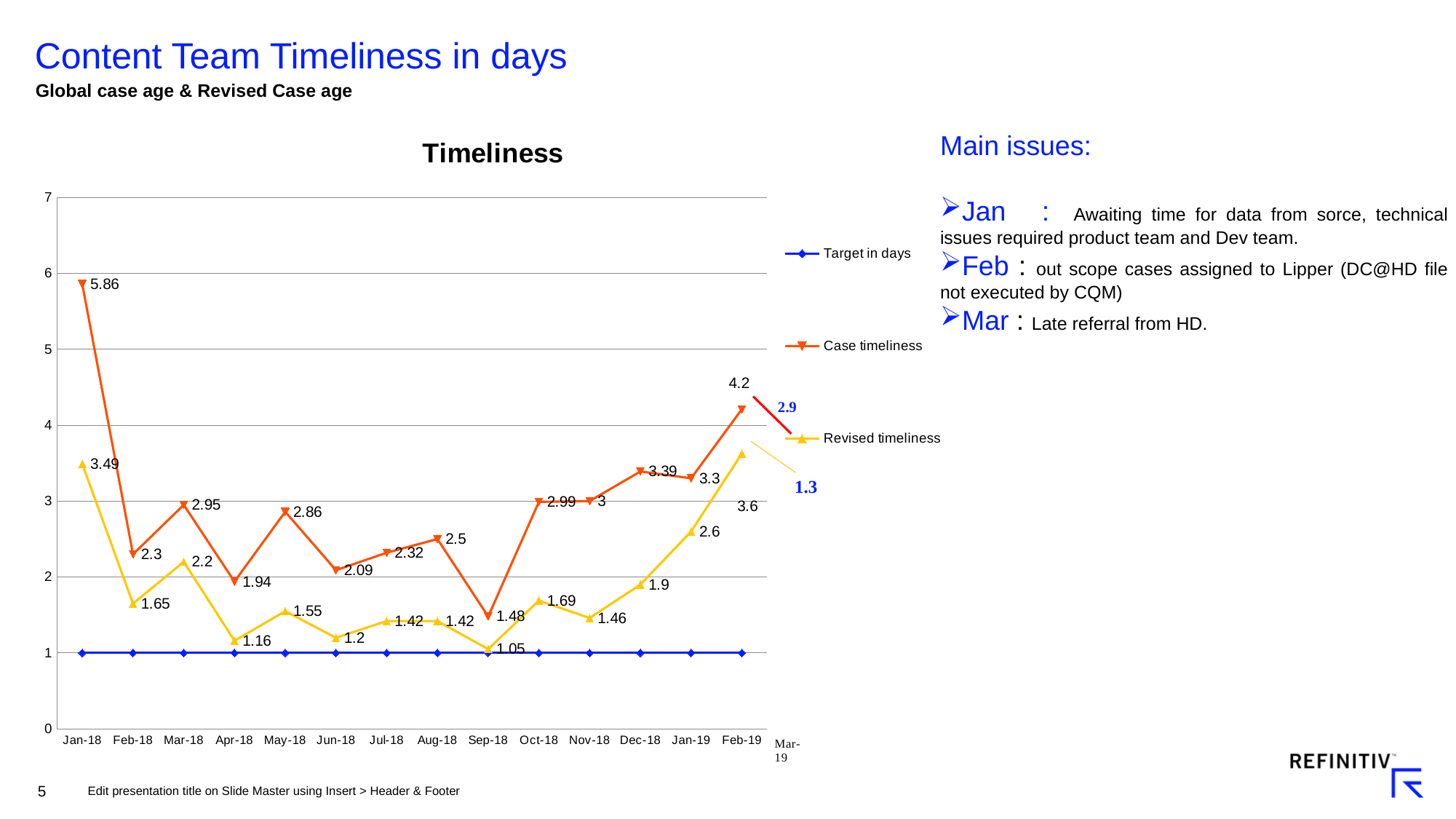

# Content Team Timeliness in days
Global case age & Revised Case age

### Chart: Timeliness

| Category | Target in days | Case timeliness | Revised timeliness |
|---|---|---|---|
| 43101 | 1.0 | 5.8599999999999985 | 3.4899999999999998 |
| 43132 | 1.0 | 2.3 | 1.6500000000000001 |
| 43160 | 1.0 | 2.9499999999999997 | 2.2 |
| 43191 | 1.0 | 1.9400000000000028 | 1.1599999999999968 |
| 43221 | 1.0 | 2.86 | 1.55 |
| 43252 | 1.0 | 2.09 | 1.2 |
| 43282 | 1.0 | 2.3199999999999967 | 1.42 |
| 43313 | 1.0 | 2.5 | 1.42 |
| 43344 | 1.0 | 1.48 | 1.05 |
| 43374 | 1.0 | 2.9899999999999998 | 1.6900000000000028 |
| 43405 | 1.0 | 3.0 | 1.46 |
| 43435 | 1.0 | 3.3899999999999997 | 1.9000000000000001 |
| 43466 | 1.0 | 3.3 | 2.6 |
| 43497 | 1.0 | 4.209841849148631 | 3.6254643146797587 |
Main issues:

Jan   :  Awaiting time for data from sorce, technical issues required product team and Dev team.
Feb : out scope cases assigned to Lipper (DC@HD file not executed by CQM)
Mar : Late referral from HD.
Edit presentation title on Slide Master using Insert > Header & Footer